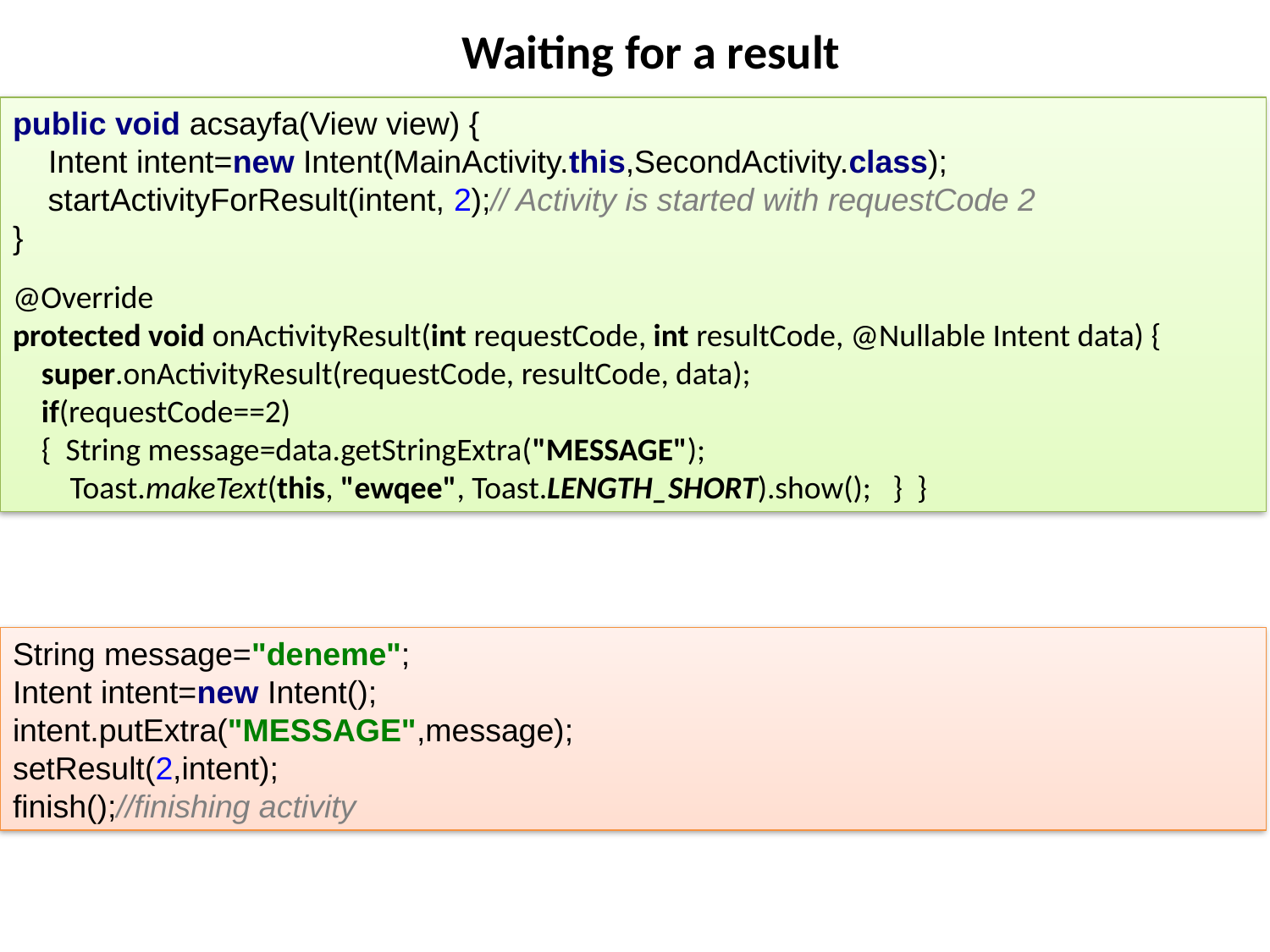

# Waiting for a result
public void acsayfa(View view) {
    Intent intent=new Intent(MainActivity.this,SecondActivity.class);
    startActivityForResult(intent, 2);// Activity is started with requestCode 2
}

@Override
protected void onActivityResult(int requestCode, int resultCode, @Nullable Intent data) {
    super.onActivityResult(requestCode, resultCode, data);
    if(requestCode==2)
    {  String message=data.getStringExtra("MESSAGE");
        Toast.makeText(this, "ewqee", Toast.LENGTH_SHORT).show();   }  }
String message="deneme";
Intent intent=new Intent();
intent.putExtra("MESSAGE",message);
setResult(2,intent);
finish();//finishing activity